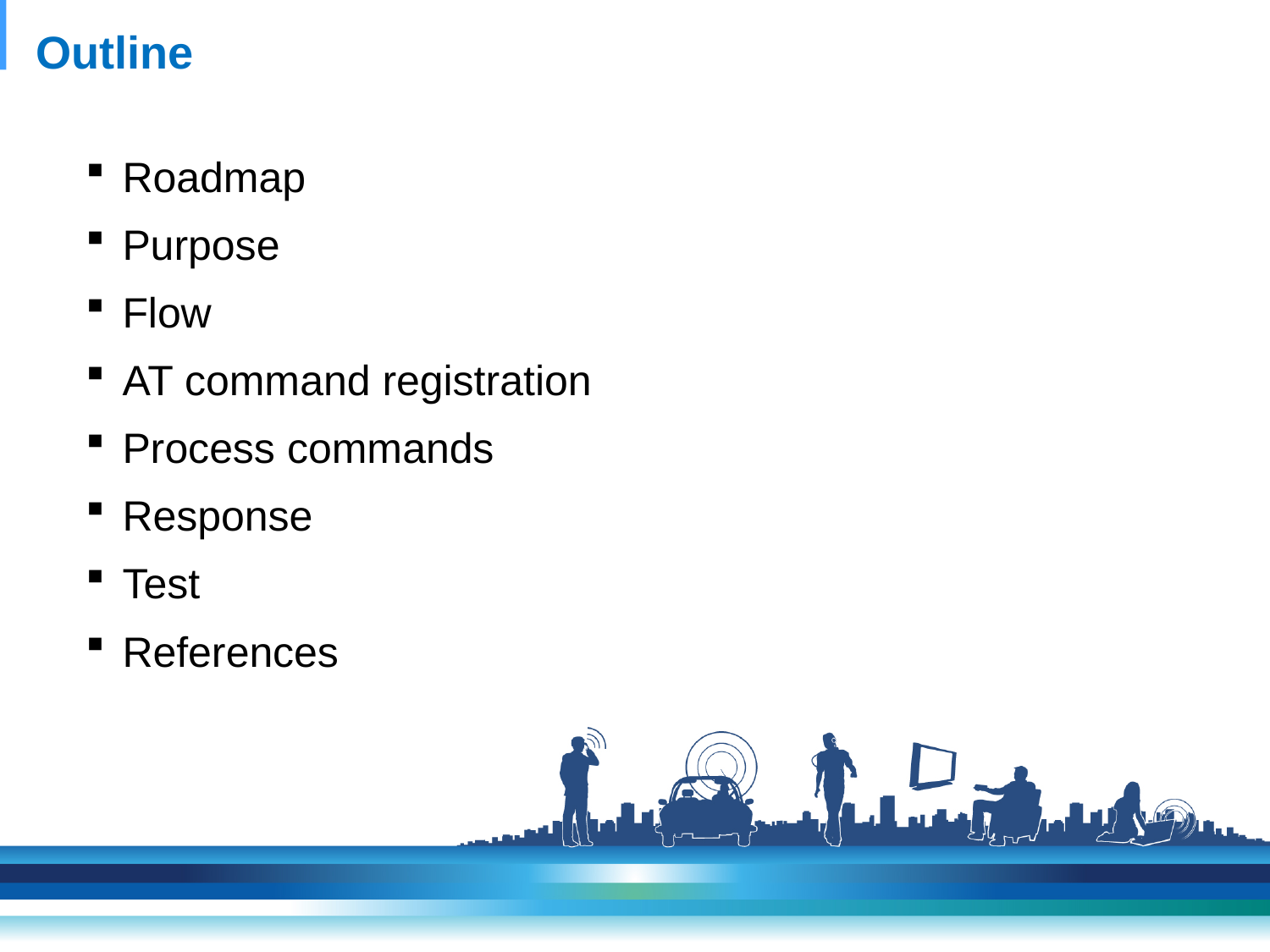

# Outline
Roadmap
Purpose
Flow
AT command registration
Process commands
Response
Test
References